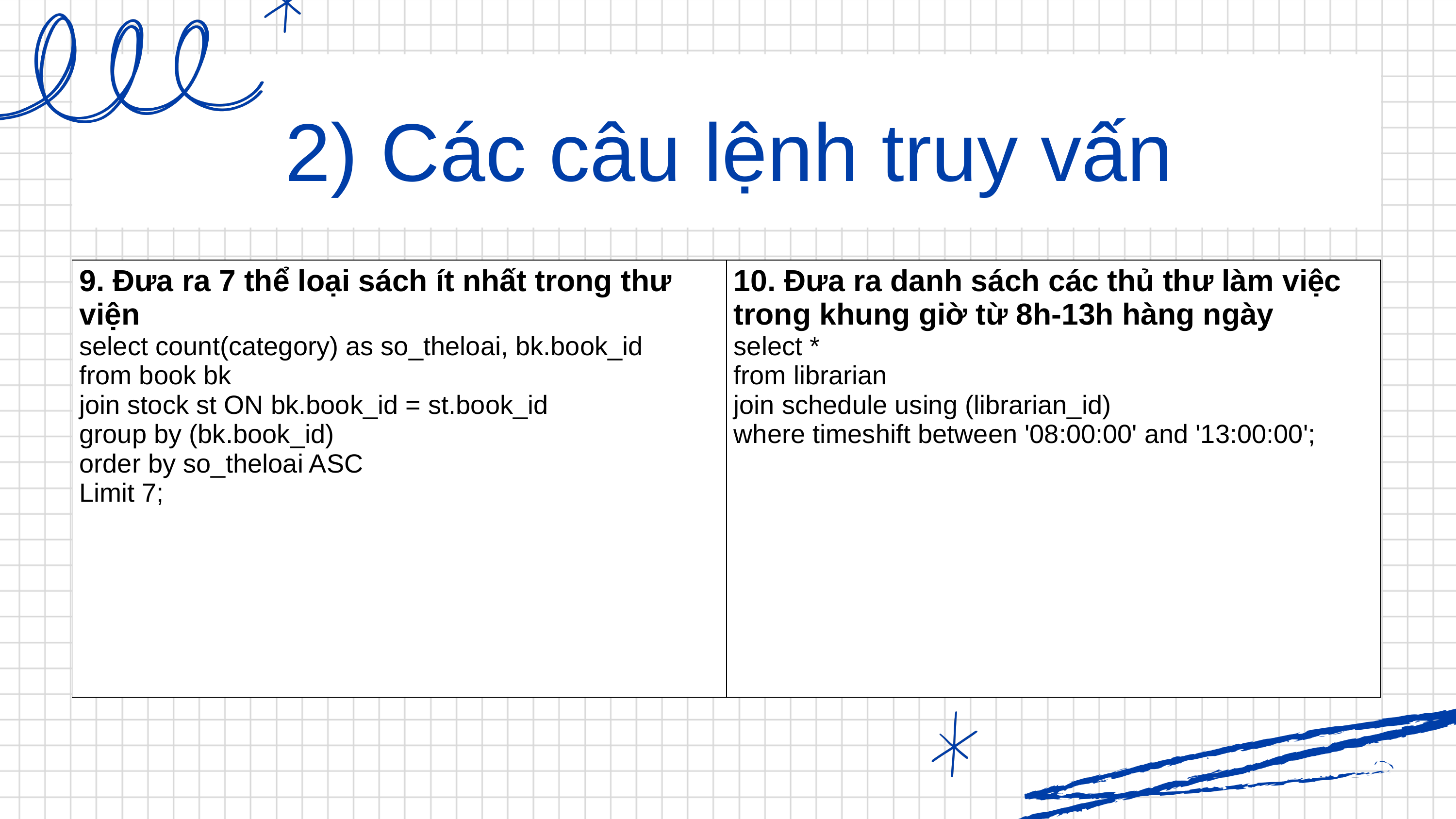

2) Các câu lệnh truy vấn
| 9. Đưa ra 7 thể loại sách ít nhất trong thư viện select count(category) as so\_theloai, bk.book\_id from book bk join stock st ON bk.book\_id = st.book\_id group by (bk.book\_id) order by so\_theloai ASC Limit 7; | 10. Đưa ra danh sách các thủ thư làm việc trong khung giờ từ 8h-13h hàng ngày select \* from librarian join schedule using (librarian\_id) where timeshift between '08:00:00' and '13:00:00'; |
| --- | --- |